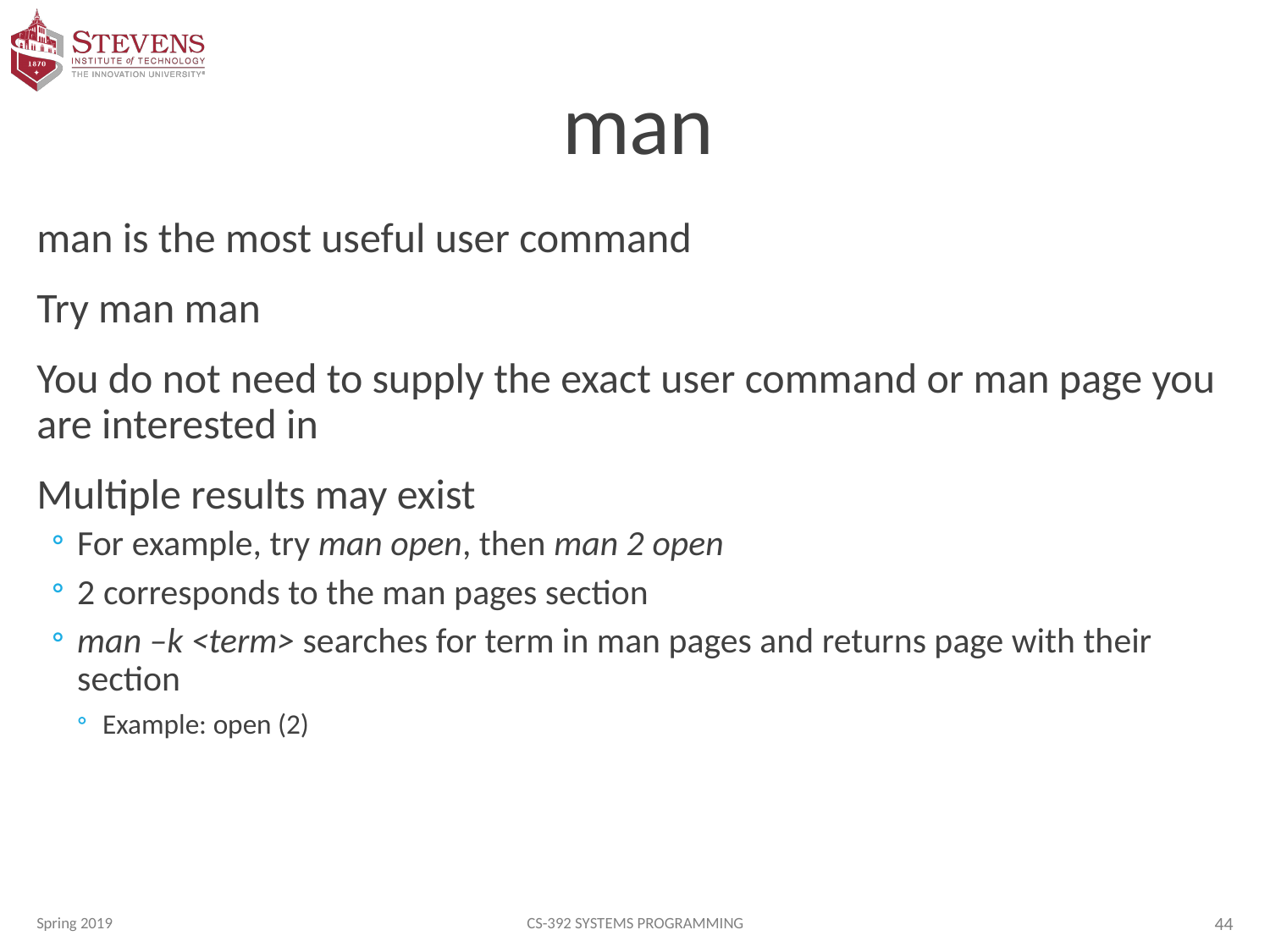

# man
man is the most useful user command
Try man man
You do not need to supply the exact user command or man page you are interested in
Multiple results may exist
For example, try man open, then man 2 open
2 corresponds to the man pages section
man –k <term> searches for term in man pages and returns page with their section
Example: open (2)
Spring 2019
CS-392 Systems Programming
44